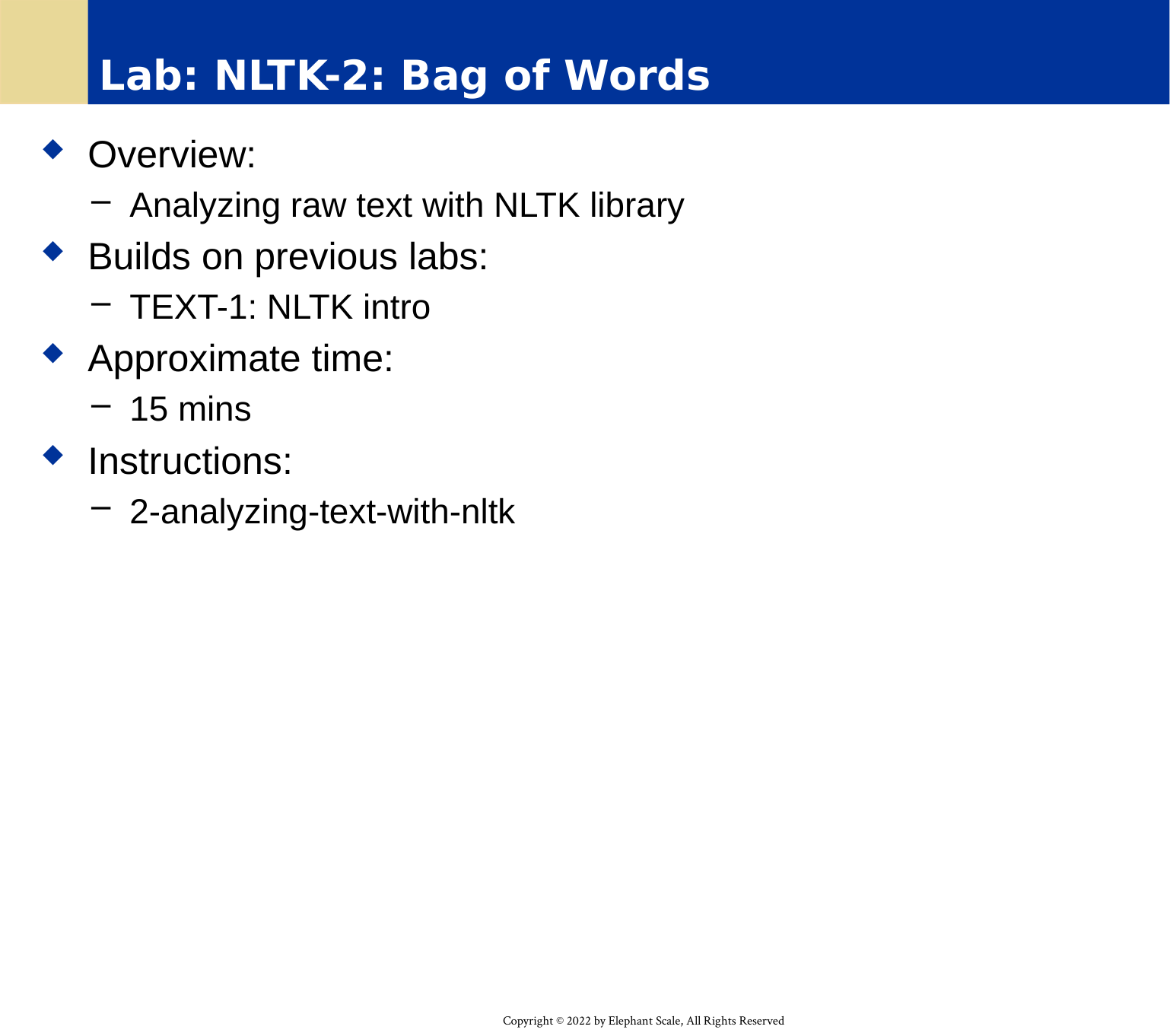

# Lab: NLTK-2: Bag of Words
 Overview:
 Analyzing raw text with NLTK library
 Builds on previous labs:
 TEXT-1: NLTK intro
 Approximate time:
 15 mins
 Instructions:
 2-analyzing-text-with-nltk
Copyright © 2022 by Elephant Scale, All Rights Reserved